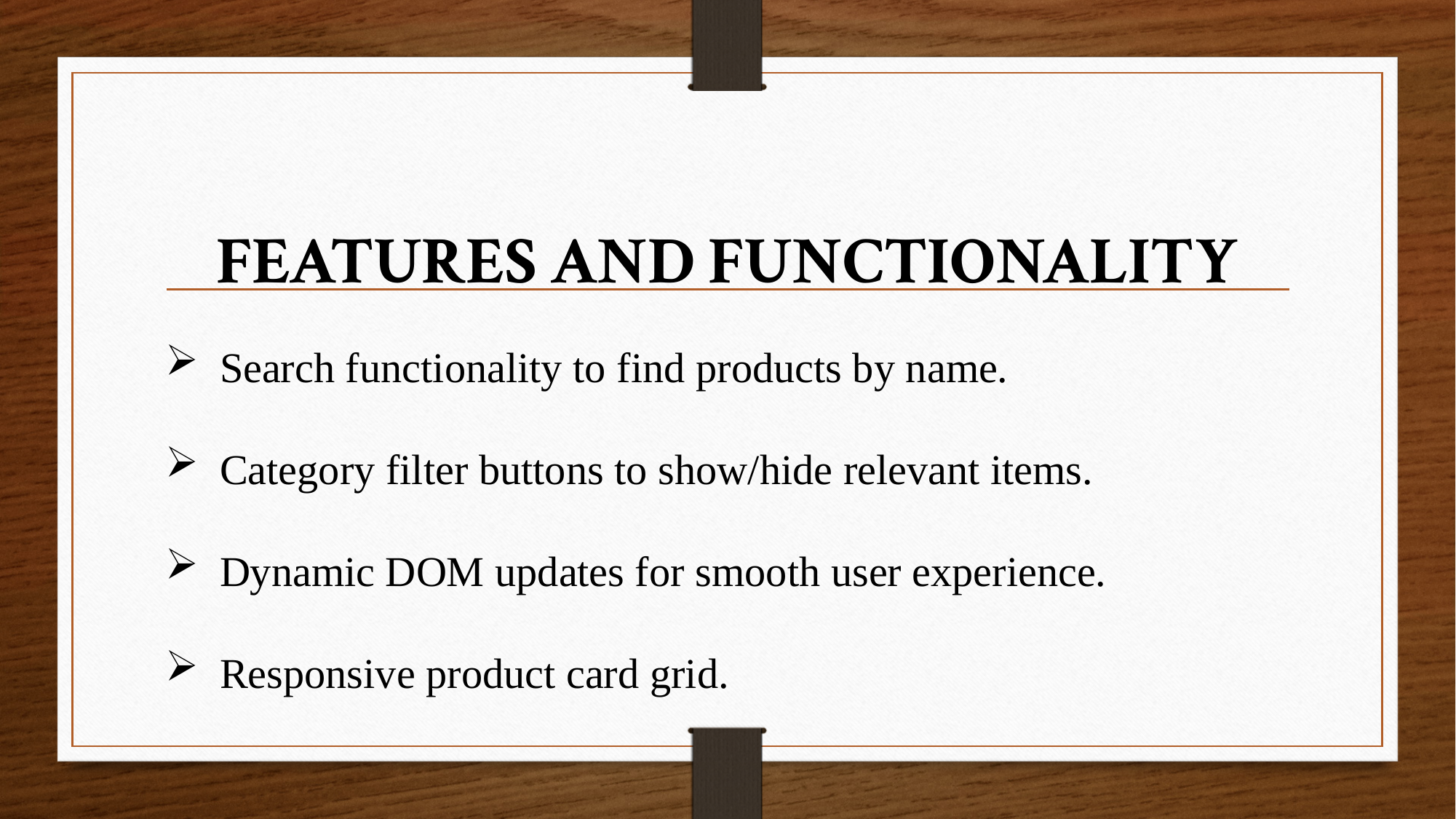

# FEATURES AND FUNCTIONALITY
Search functionality to find products by name.

Category filter buttons to show/hide relevant items.

Dynamic DOM updates for smooth user experience.

Responsive product card grid.